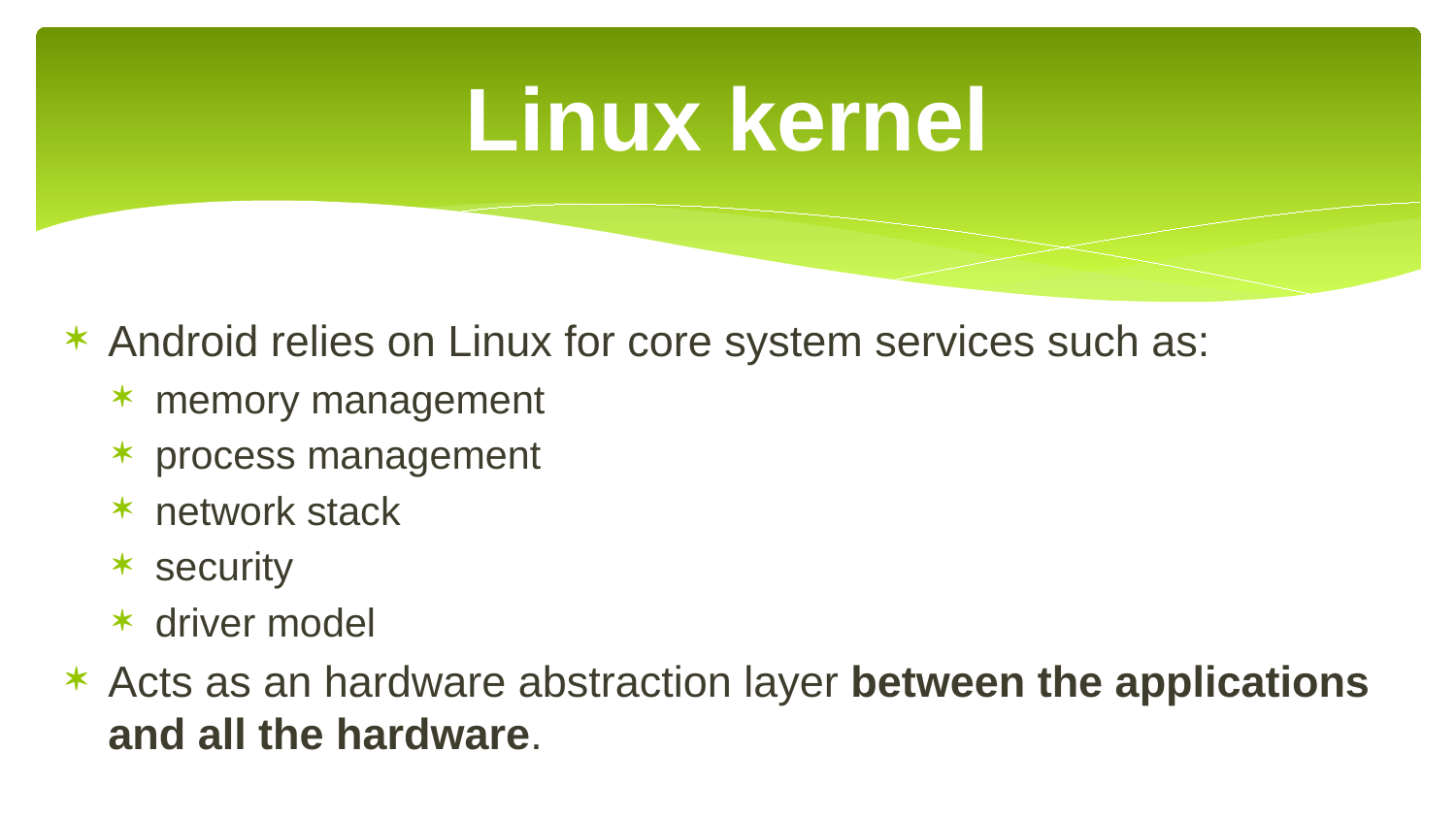

# Linux kernel
Android relies on Linux for core system services such as:
memory management
process management
network stack
security
driver model
Acts as an hardware abstraction layer between the applications and all the hardware.